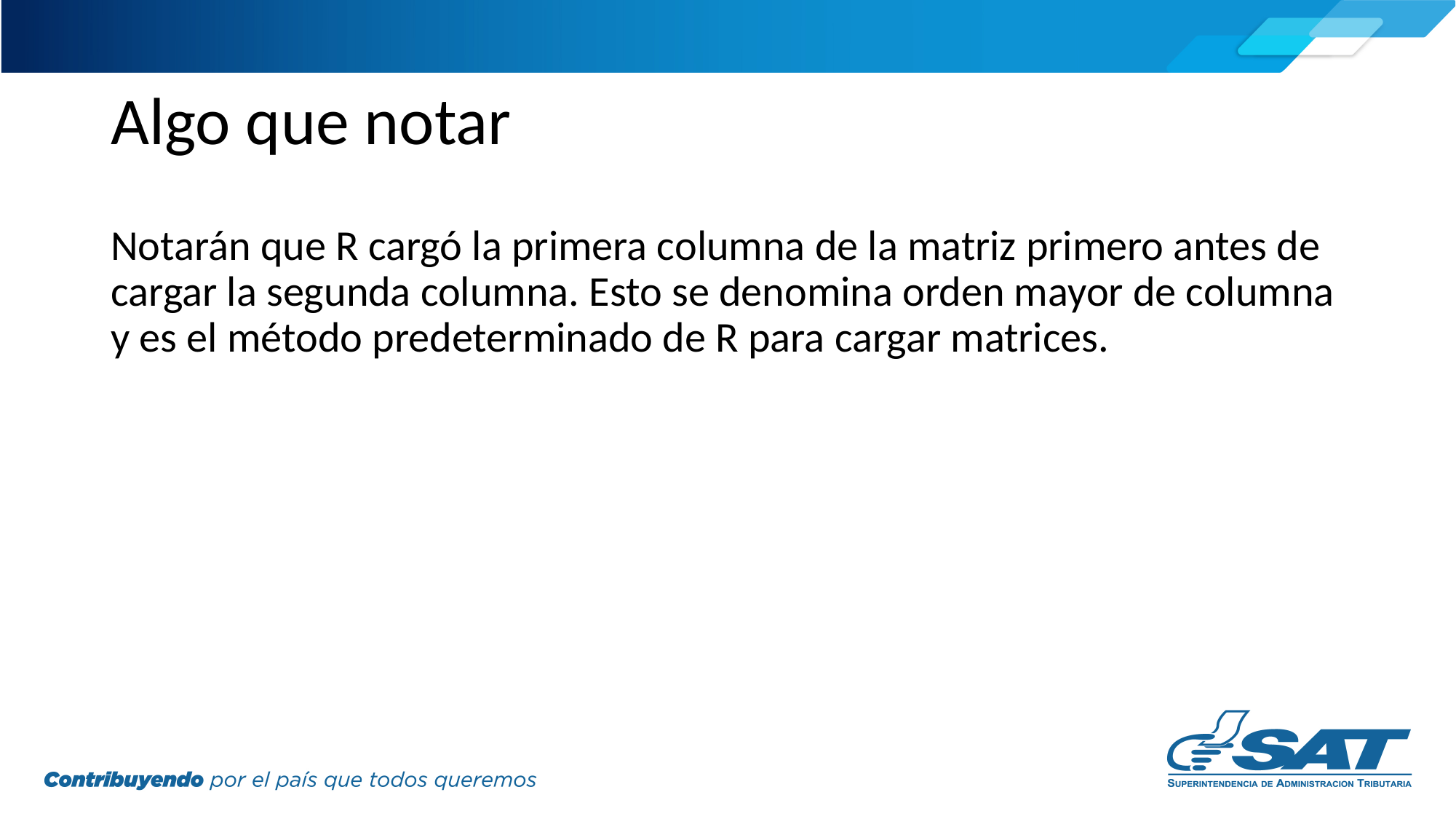

# Algo que notar
Notarán que R cargó la primera columna de la matriz primero antes de cargar la segunda columna. Esto se denomina orden mayor de columna y es el método predeterminado de R para cargar matrices.